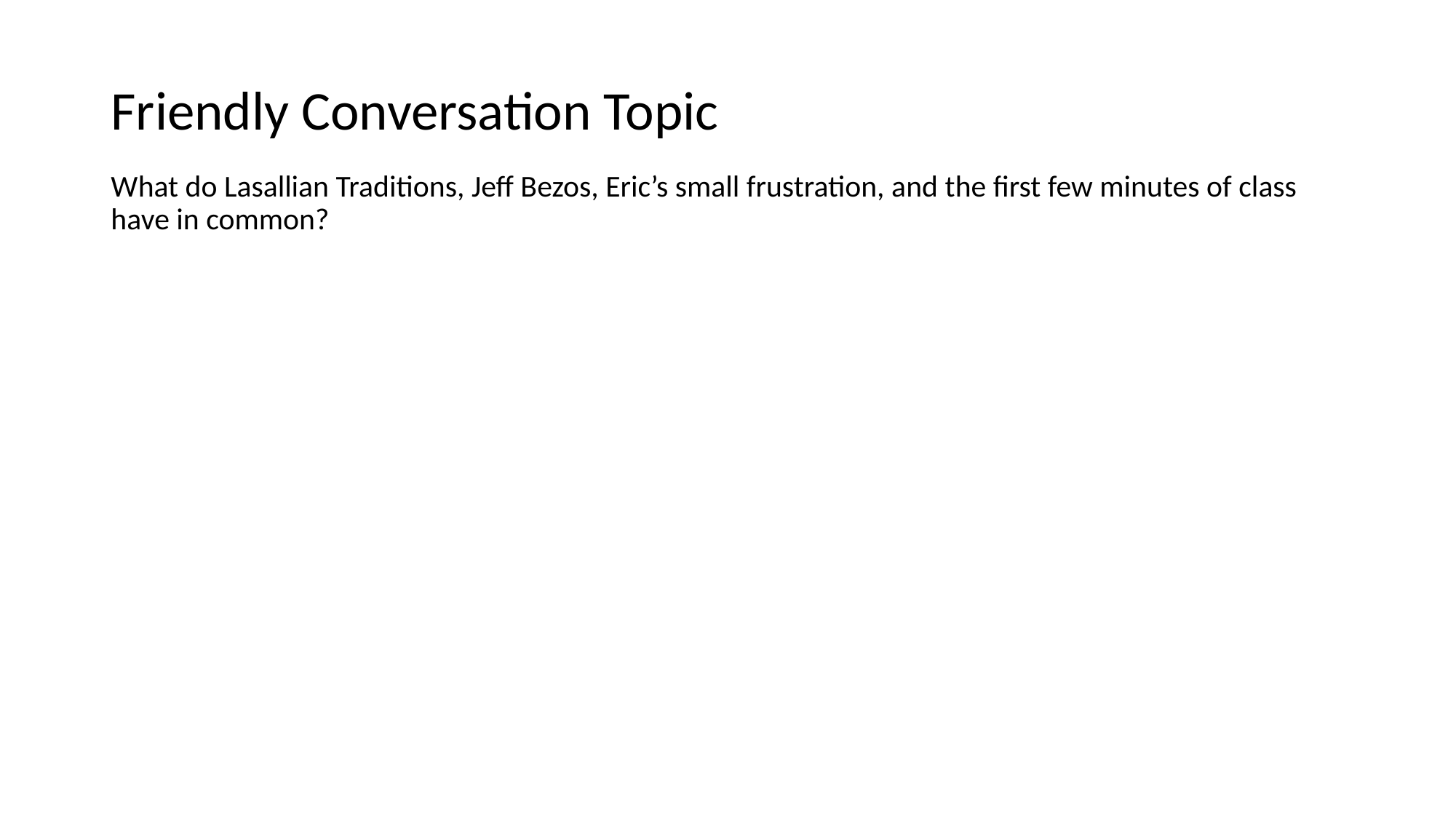

# Friendly Conversation Topic
What do Lasallian Traditions, Jeff Bezos, Eric’s small frustration, and the first few minutes of class have in common?